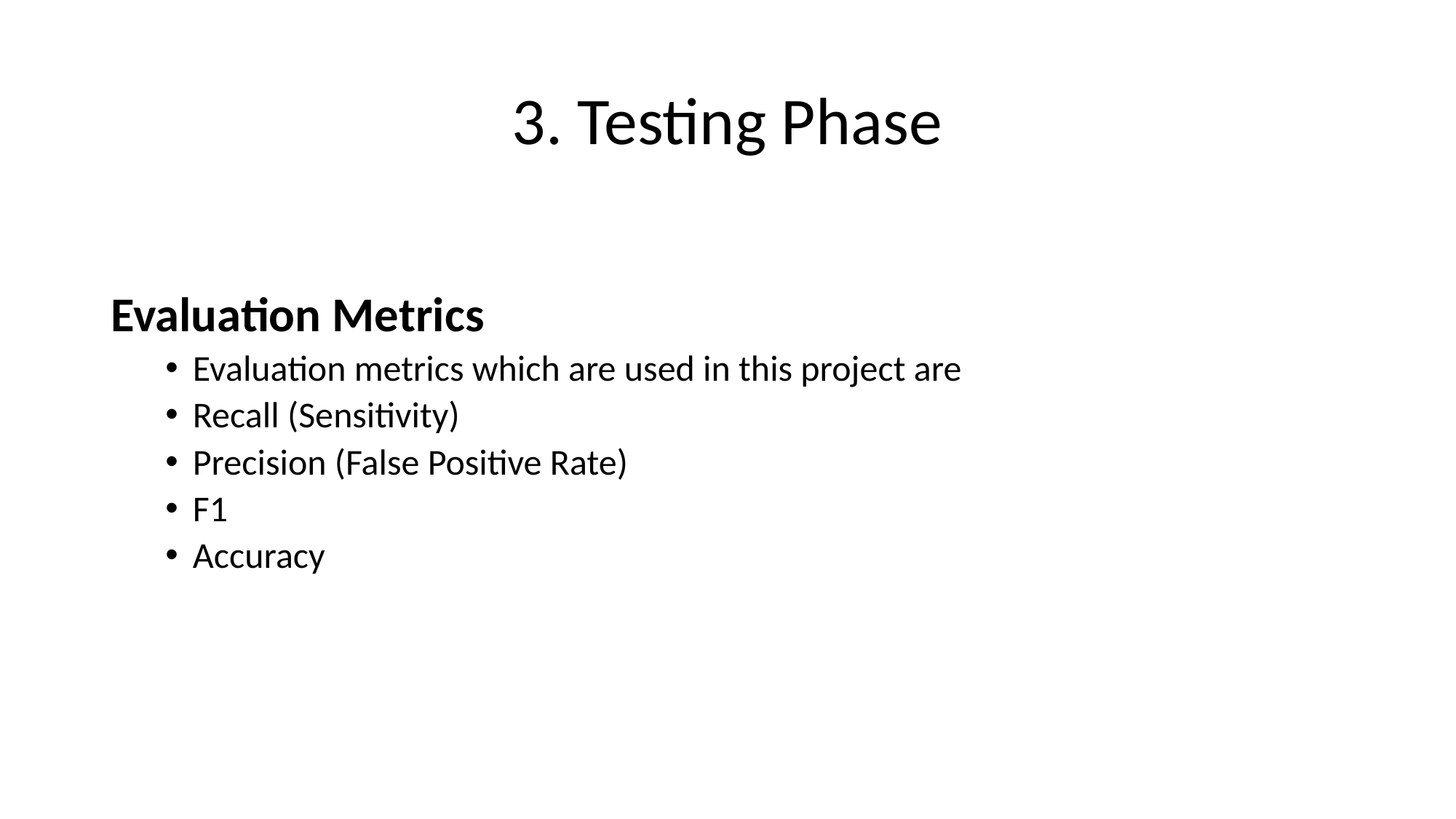

# 3. Testing Phase

Evaluation Metrics
Evaluation metrics which are used in this project are
Recall (Sensitivity)
Precision (False Positive Rate)
F1
Accuracy